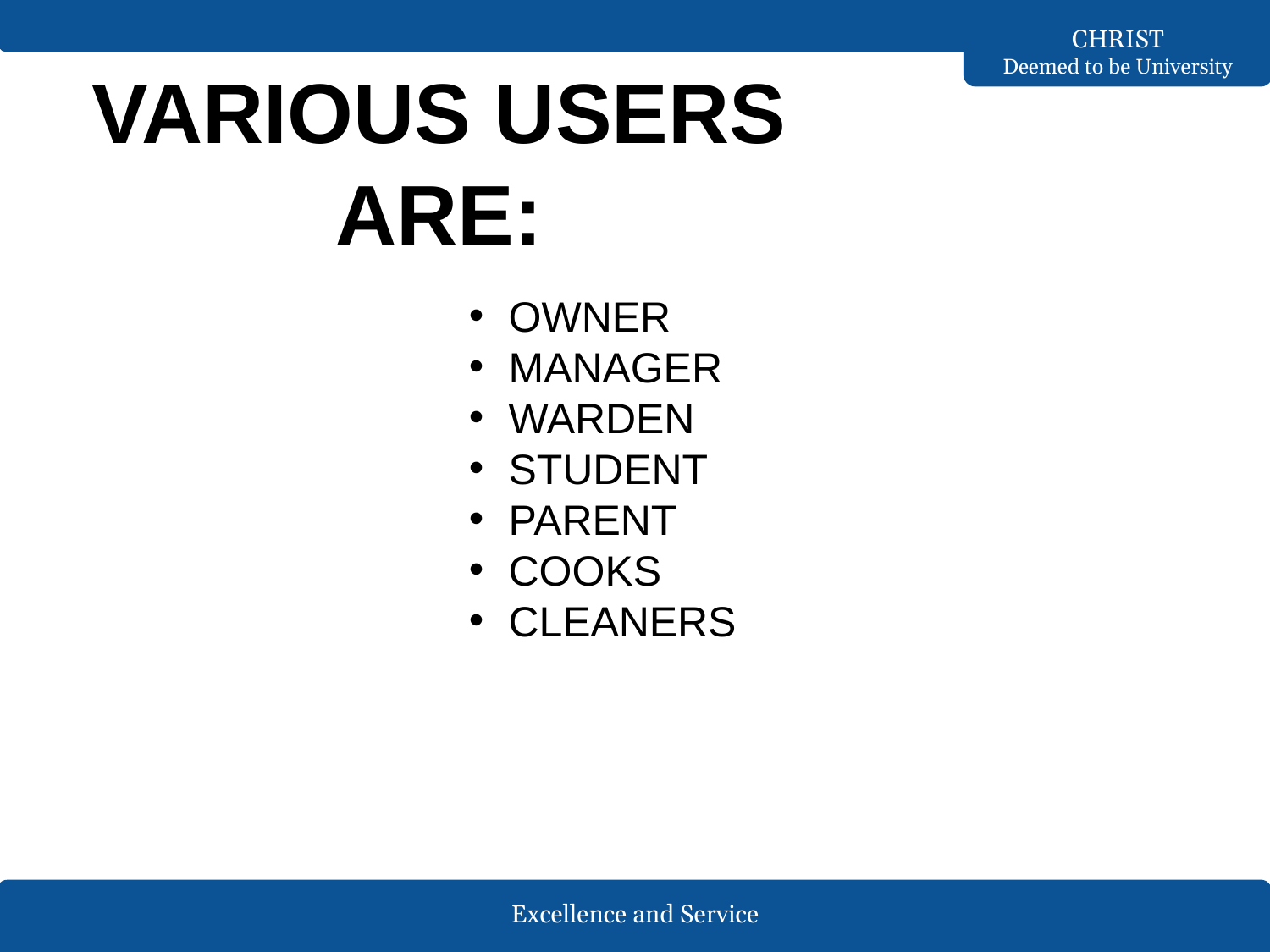

# VARIOUS USERS ARE:
OWNER
MANAGER
WARDEN
STUDENT
PARENT
COOKS
CLEANERS